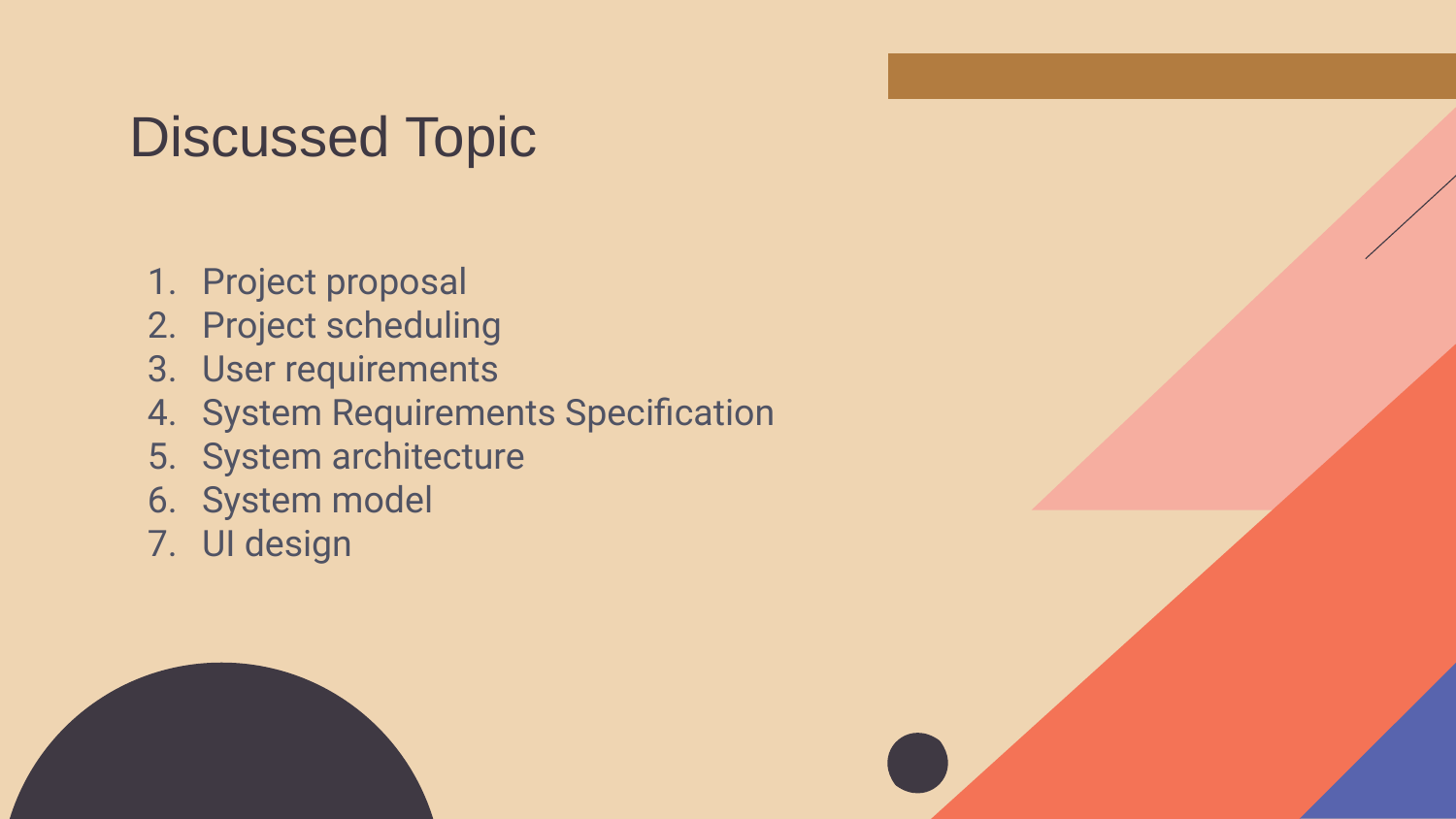

# Discussed Topic
Project proposal
Project scheduling
User requirements
System Requirements Specification
System architecture
System model
UI design